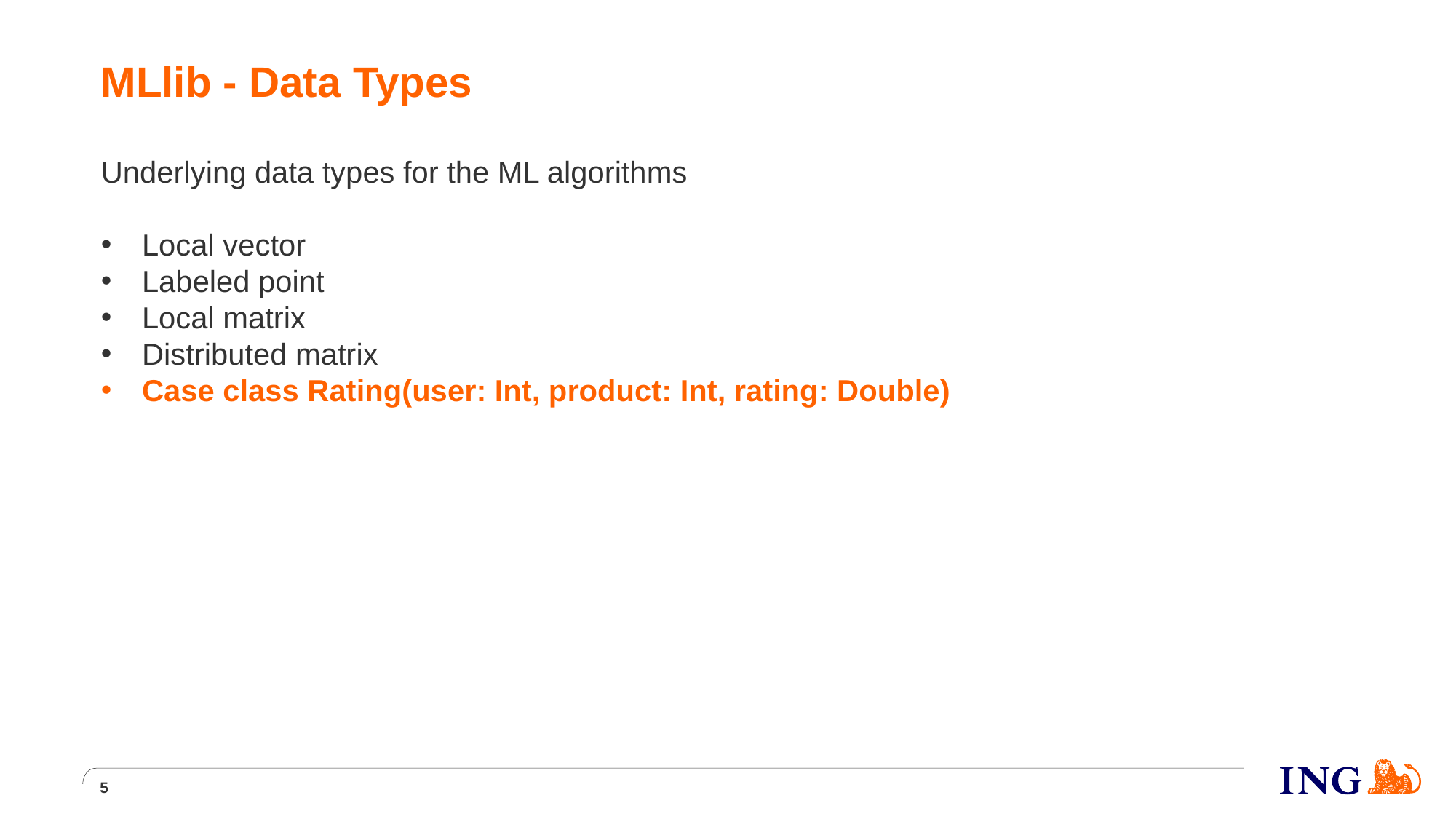

# MLlib - Data Types
Underlying data types for the ML algorithms

Local vector
Labeled point
Local matrix
Distributed matrix
Case class Rating(user: Int, product: Int, rating: Double)

5